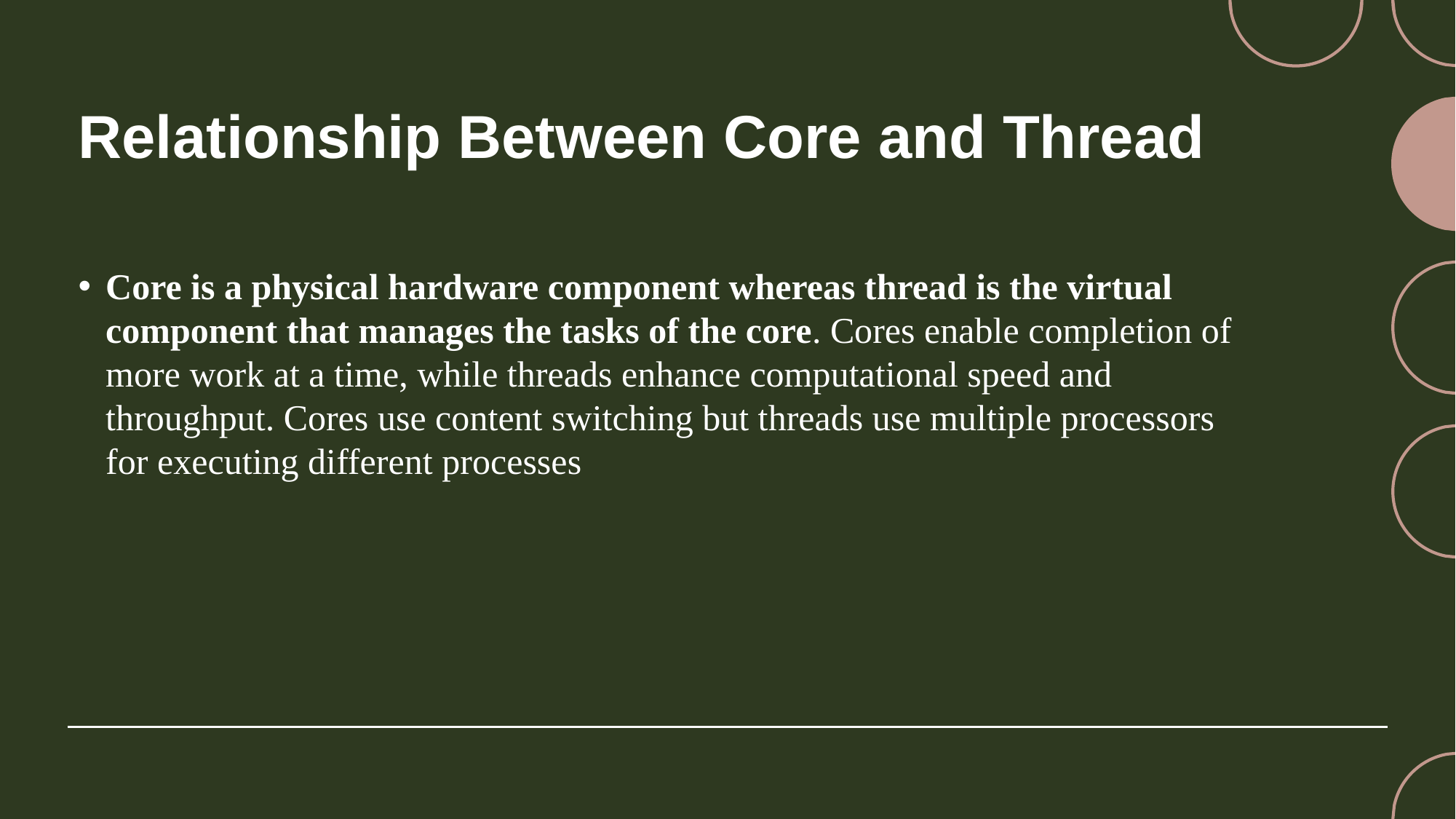

# Relationship Between Core and Thread
Core is a physical hardware component whereas thread is the virtual component that manages the tasks of the core. Cores enable completion of more work at a time, while threads enhance computational speed and throughput. Cores use content switching but threads use multiple processors for executing different processes